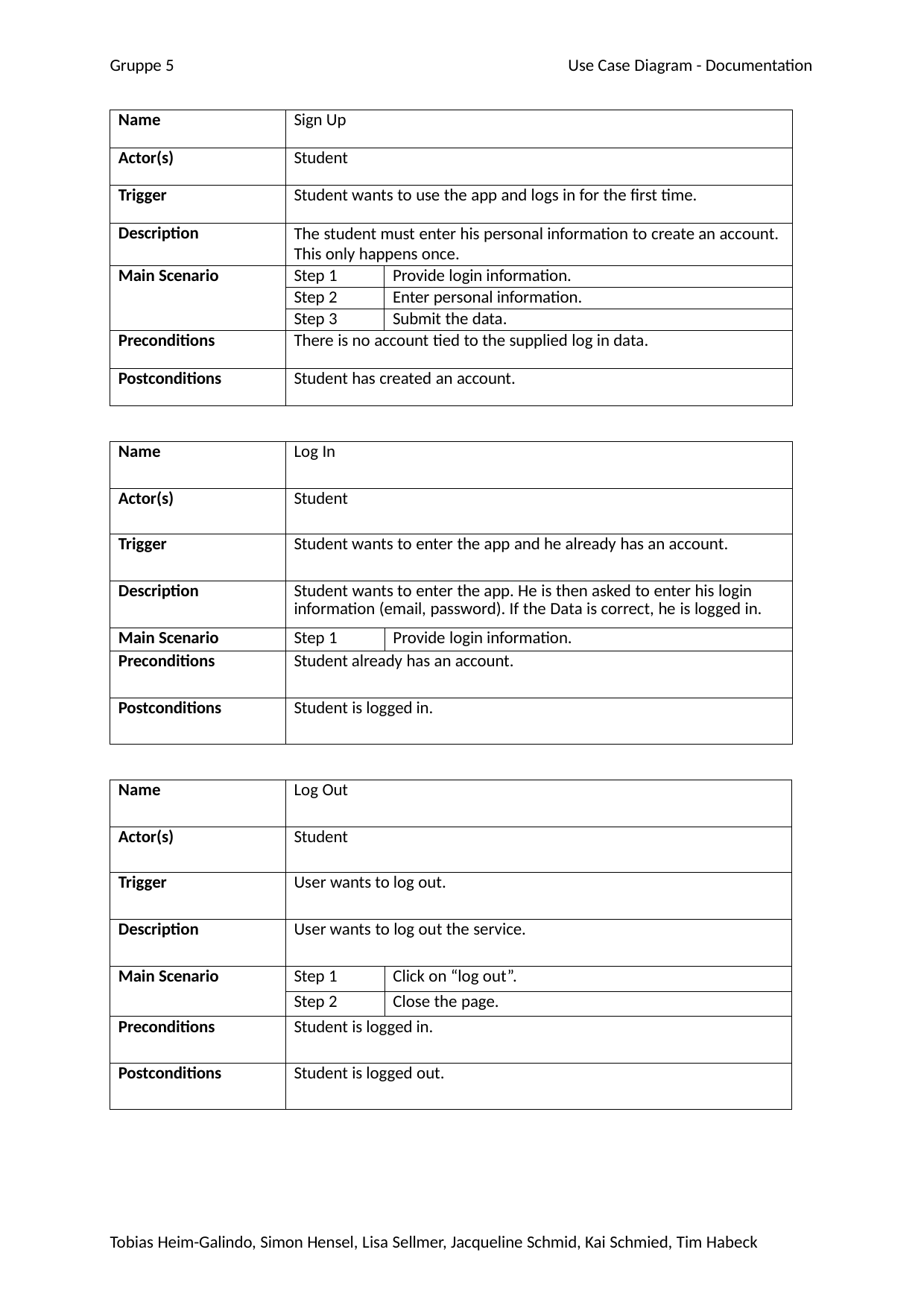

Gruppe 5
Use Case Diagram - Documentation
| Name | Sign Up |  |
| --- | --- | --- |
| Actor(s) | Student |  |
| Trigger | Student wants to use the app and logs in for the first time. |  |
| Description | The student must enter his personal information to create an account. This only happens once. |  |
| Main Scenario | Step 1 | Provide login information. |
|  | Step 2 | Enter personal information. |
|  | Step 3 | Submit the data. |
| Preconditions | There is no account tied to the supplied log in data. |  |
| Postconditions | Student has created an account. |  |
| Name | Log In |  |
| --- | --- | --- |
| Actor(s) | Student |  |
| Trigger | Student wants to enter the app and he already has an account. |  |
| Description | Student wants to enter the app. He is then asked to enter his login information (email, password). If the Data is correct, he is logged in. |  |
| Main Scenario | Step 1 | Provide login information. |
| Preconditions | Student already has an account. |  |
| Postconditions | Student is logged in. |  |
| Name | Log Out |  |
| --- | --- | --- |
| Actor(s) | Student |  |
| Trigger | User wants to log out. |  |
| Description | User wants to log out the service. |  |
| Main Scenario | Step 1 | Click on “log out”. |
|  | Step 2 | Close the page. |
| Preconditions | Student is logged in. |  |
| Postconditions | Student is logged out. |  |
Tobias Heim-Galindo, Simon Hensel, Lisa Sellmer, Jacqueline Schmid, Kai Schmied, Tim Habeck